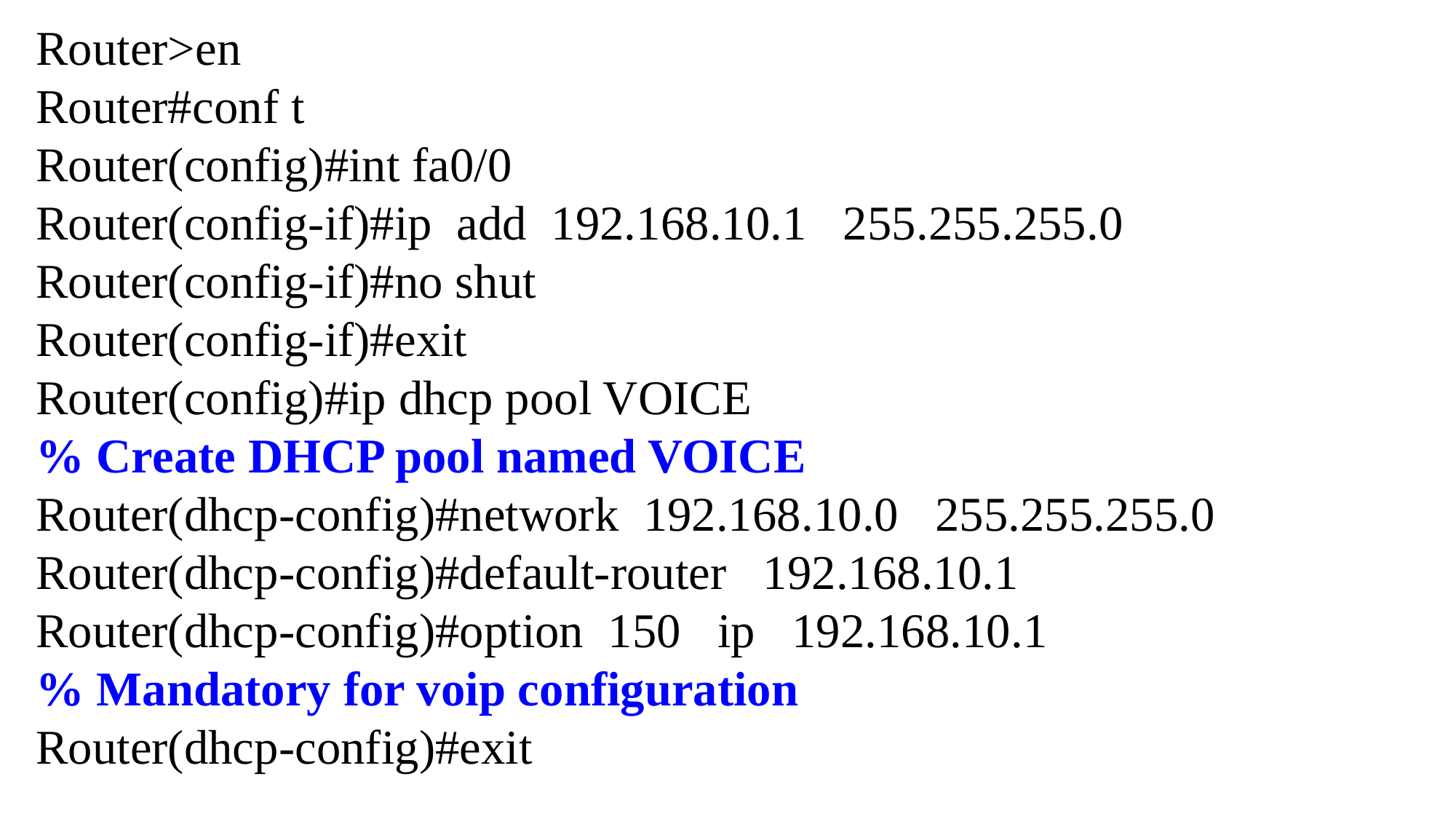

Router>en
Router#conf t
Router(config)#int fa0/0
Router(config-if)#ip  add  192.168.10.1   255.255.255.0
Router(config-if)#no shut
Router(config-if)#exit
Router(config)#ip dhcp pool VOICE
% Create DHCP pool named VOICE
Router(dhcp-config)#network  192.168.10.0   255.255.255.0
Router(dhcp-config)#default-router   192.168.10.1
Router(dhcp-config)#option  150   ip   192.168.10.1
% Mandatory for voip configuration
Router(dhcp-config)#exit